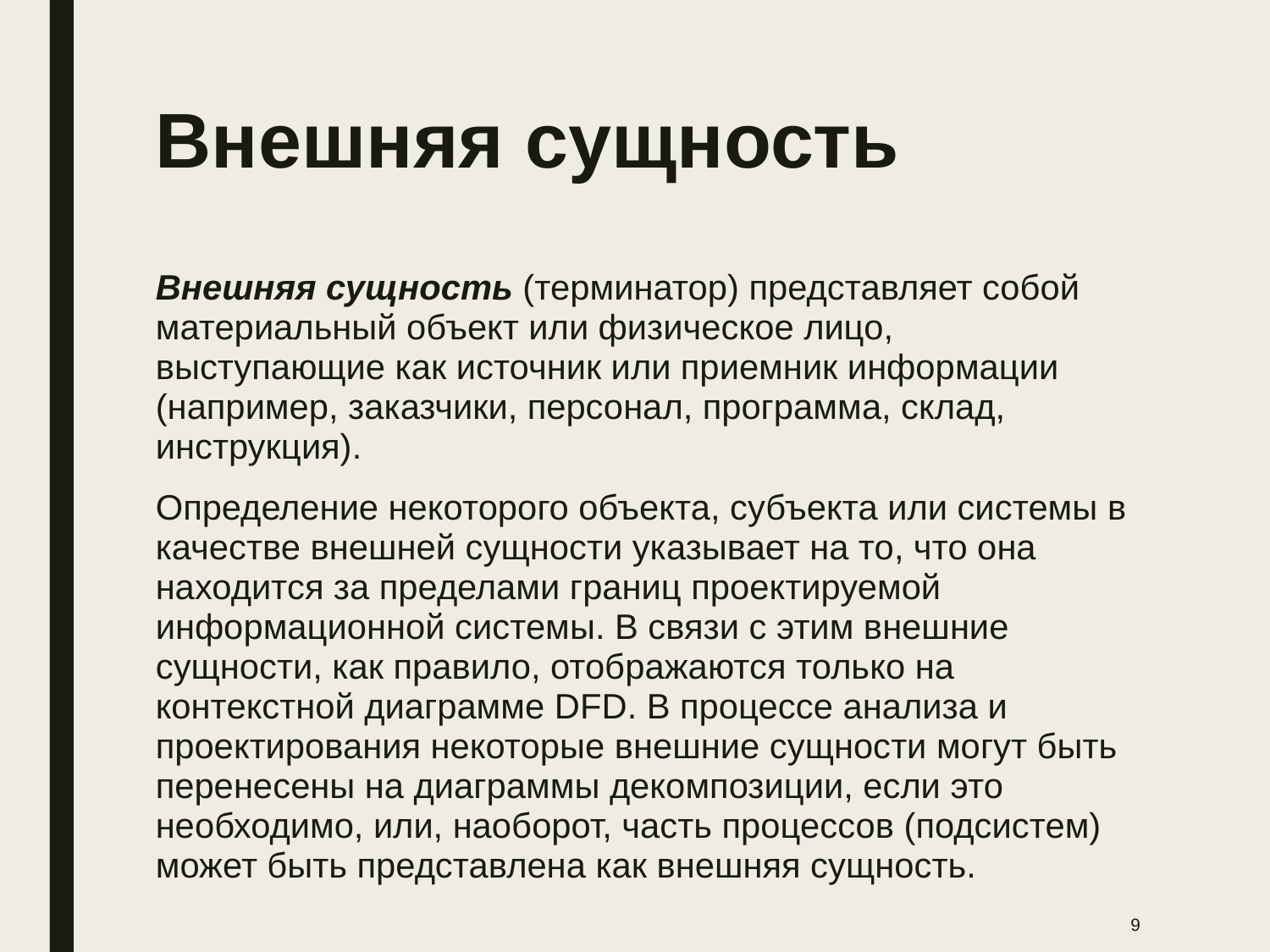

# Внешняя сущность
Внешняя сущность (терминатор) представляет собой материальный объект или физическое лицо, выступающие как источник или приемник информации (например, заказчики, персонал, программа, склад, инструкция).
Определение некоторого объекта, субъекта или системы в качестве внешней сущности указывает на то, что она находится за пределами границ проектируемой информационной системы. В связи с этим внешние сущности, как правило, отображаются только на контекстной диаграмме DFD. В процессе анализа и проектирования некоторые внешние сущности могут быть перенесены на диаграммы декомпозиции, если это необходимо, или, наоборот, часть процессов (подсистем) может быть представлена как внешняя сущность.
9